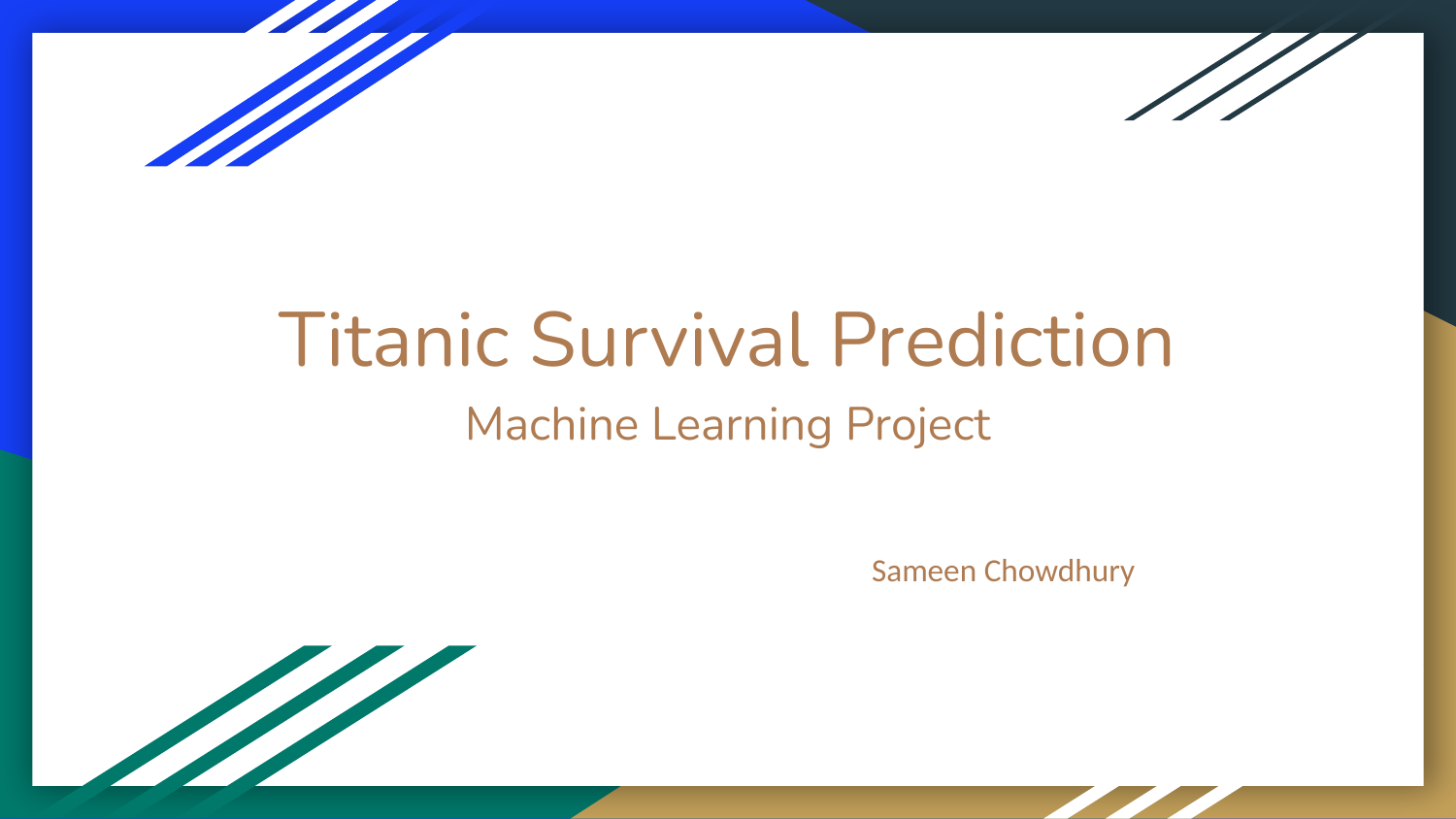

# Titanic Survival Prediction
Machine Learning Project
Sameen Chowdhury